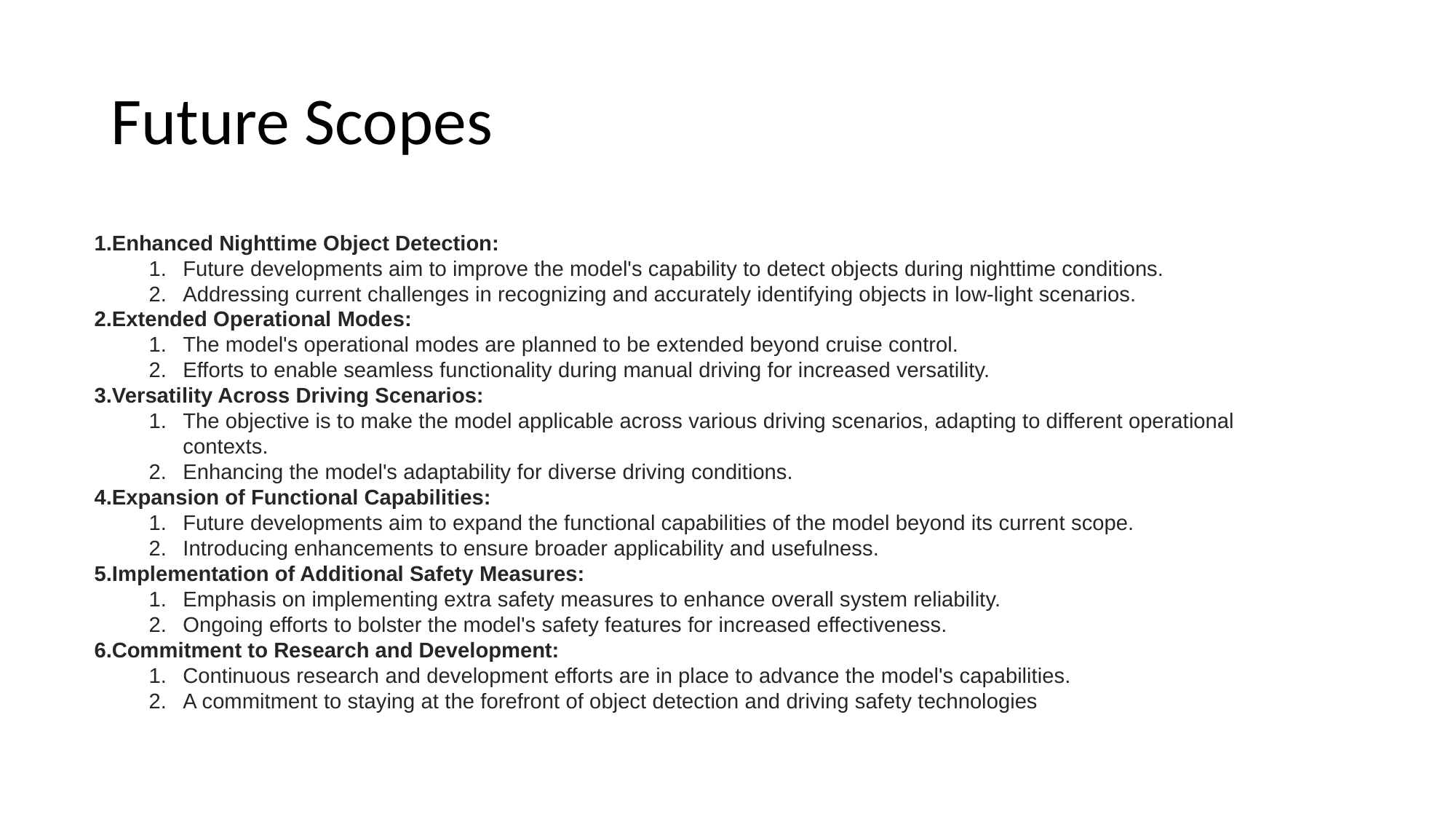

# Future Scopes
Enhanced Nighttime Object Detection:
Future developments aim to improve the model's capability to detect objects during nighttime conditions.
Addressing current challenges in recognizing and accurately identifying objects in low-light scenarios.
Extended Operational Modes:
The model's operational modes are planned to be extended beyond cruise control.
Efforts to enable seamless functionality during manual driving for increased versatility.
Versatility Across Driving Scenarios:
The objective is to make the model applicable across various driving scenarios, adapting to different operational contexts.
Enhancing the model's adaptability for diverse driving conditions.
Expansion of Functional Capabilities:
Future developments aim to expand the functional capabilities of the model beyond its current scope.
Introducing enhancements to ensure broader applicability and usefulness.
Implementation of Additional Safety Measures:
Emphasis on implementing extra safety measures to enhance overall system reliability.
Ongoing efforts to bolster the model's safety features for increased effectiveness.
Commitment to Research and Development:
Continuous research and development efforts are in place to advance the model's capabilities.
A commitment to staying at the forefront of object detection and driving safety technologies